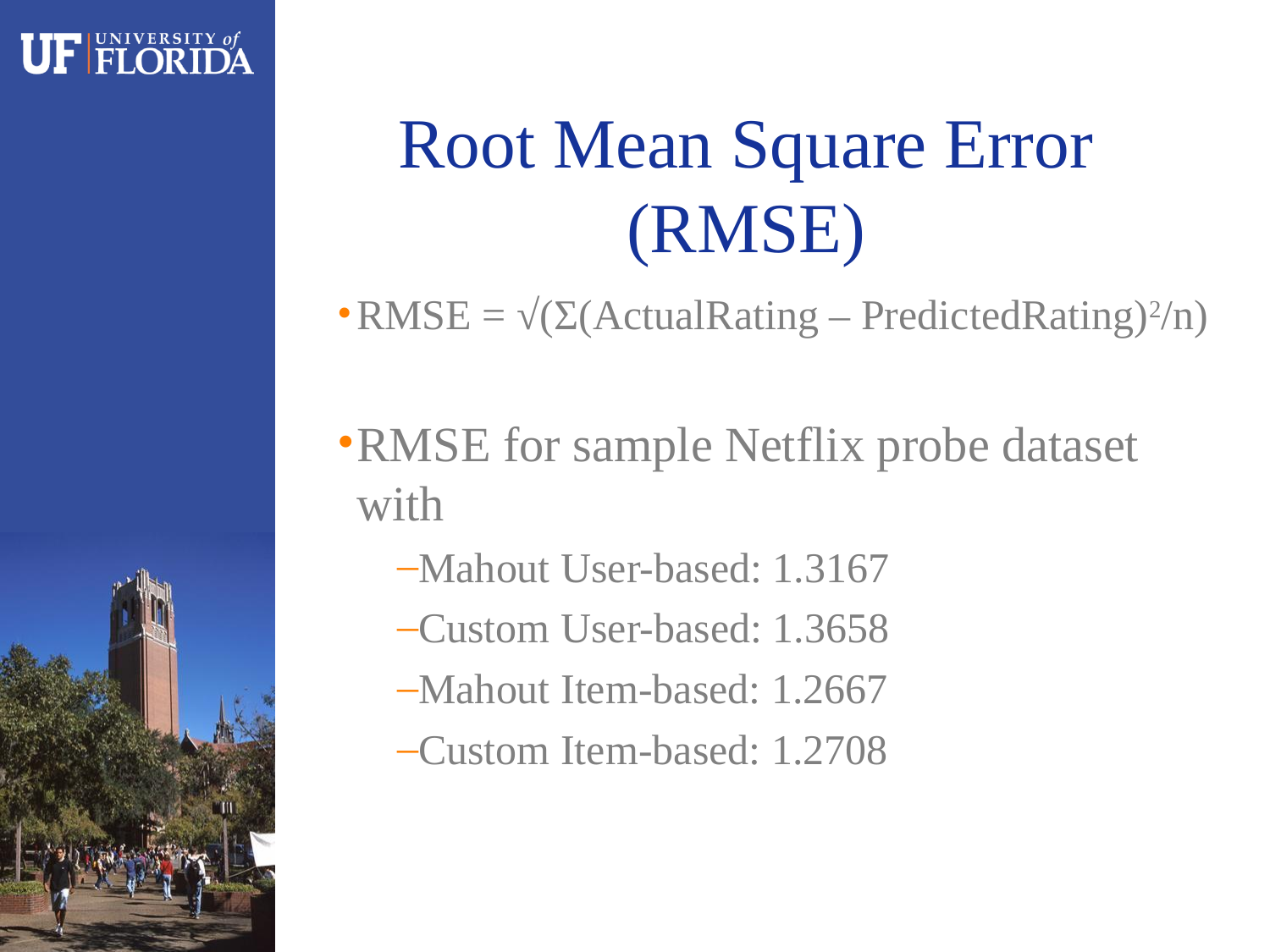

# Root Mean Square Error (RMSE)
RMSE = √(Σ(ActualRating – PredictedRating)2/n)

RMSE for sample Netflix probe dataset with
Mahout User-based: 1.3167
Custom User-based: 1.3658
Mahout Item-based: 1.2667
Custom Item-based: 1.2708